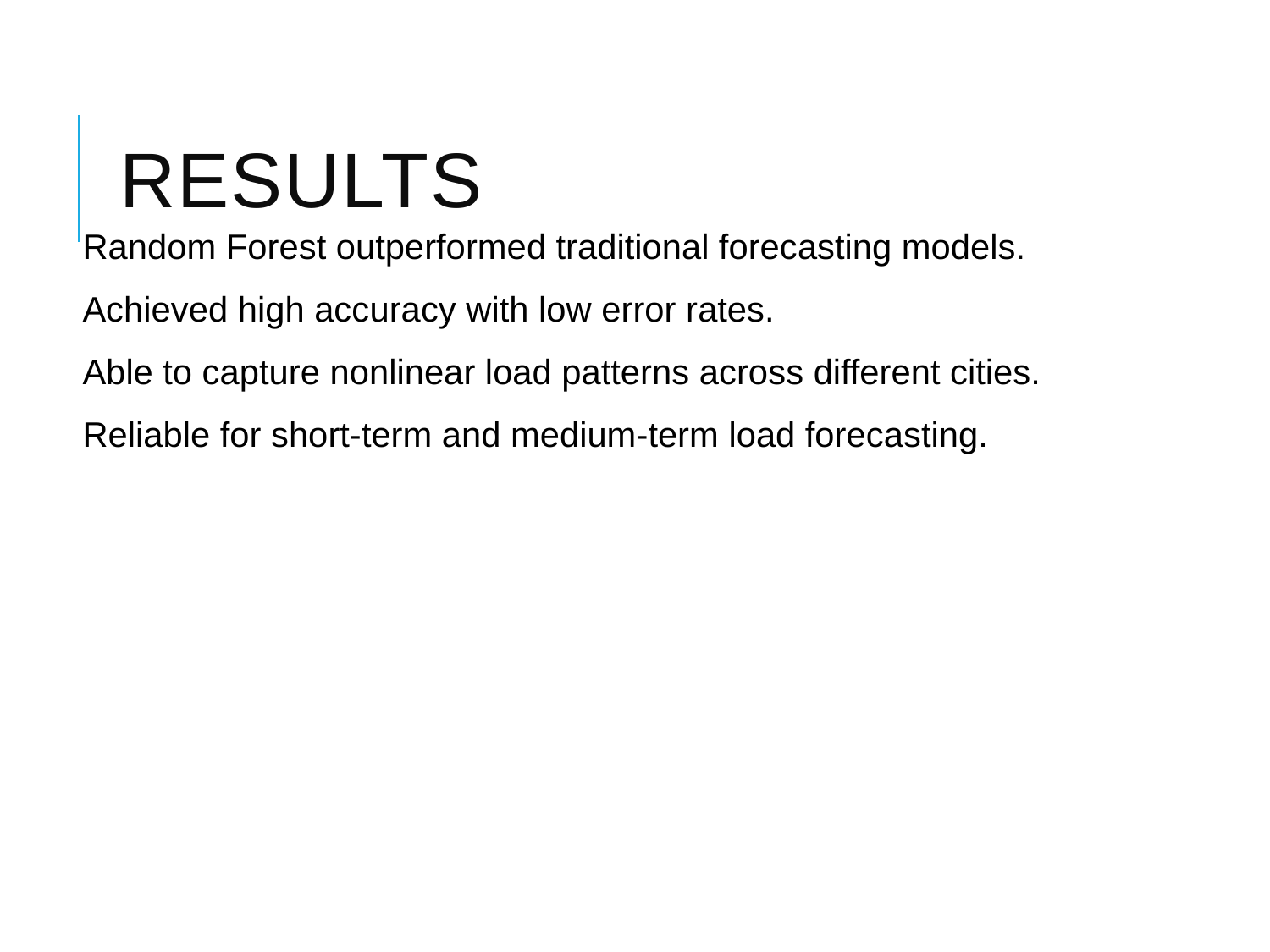

# Results
Random Forest outperformed traditional forecasting models.
Achieved high accuracy with low error rates.
Able to capture nonlinear load patterns across different cities.
Reliable for short-term and medium-term load forecasting.